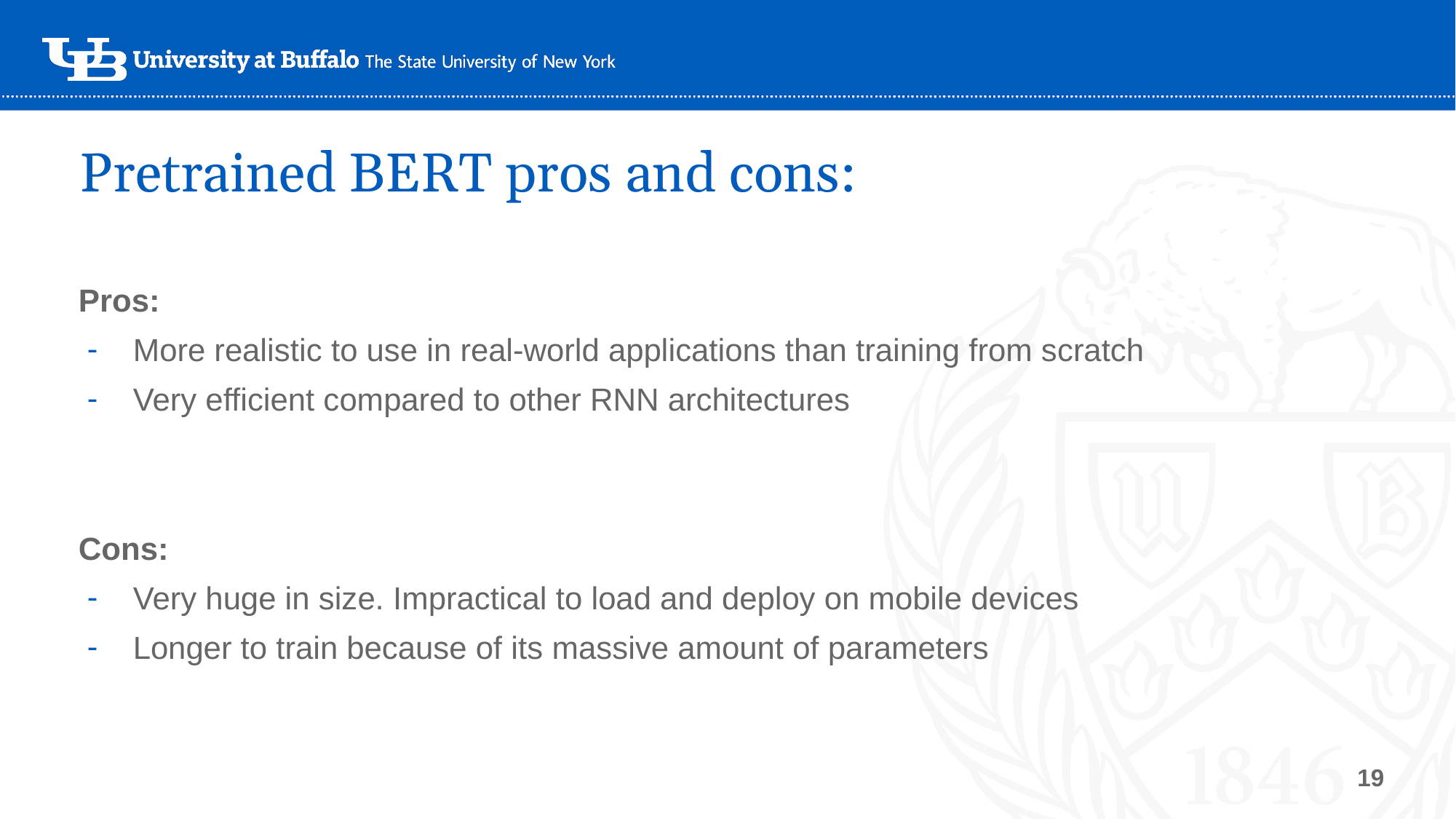

# Pretrained BERT pros and cons:

Pros:
More realistic to use in real-world applications than training from scratch
Very efficient compared to other RNN architectures

Cons:
Very huge in size. Impractical to load and deploy on mobile devices
Longer to train because of its massive amount of parameters
19